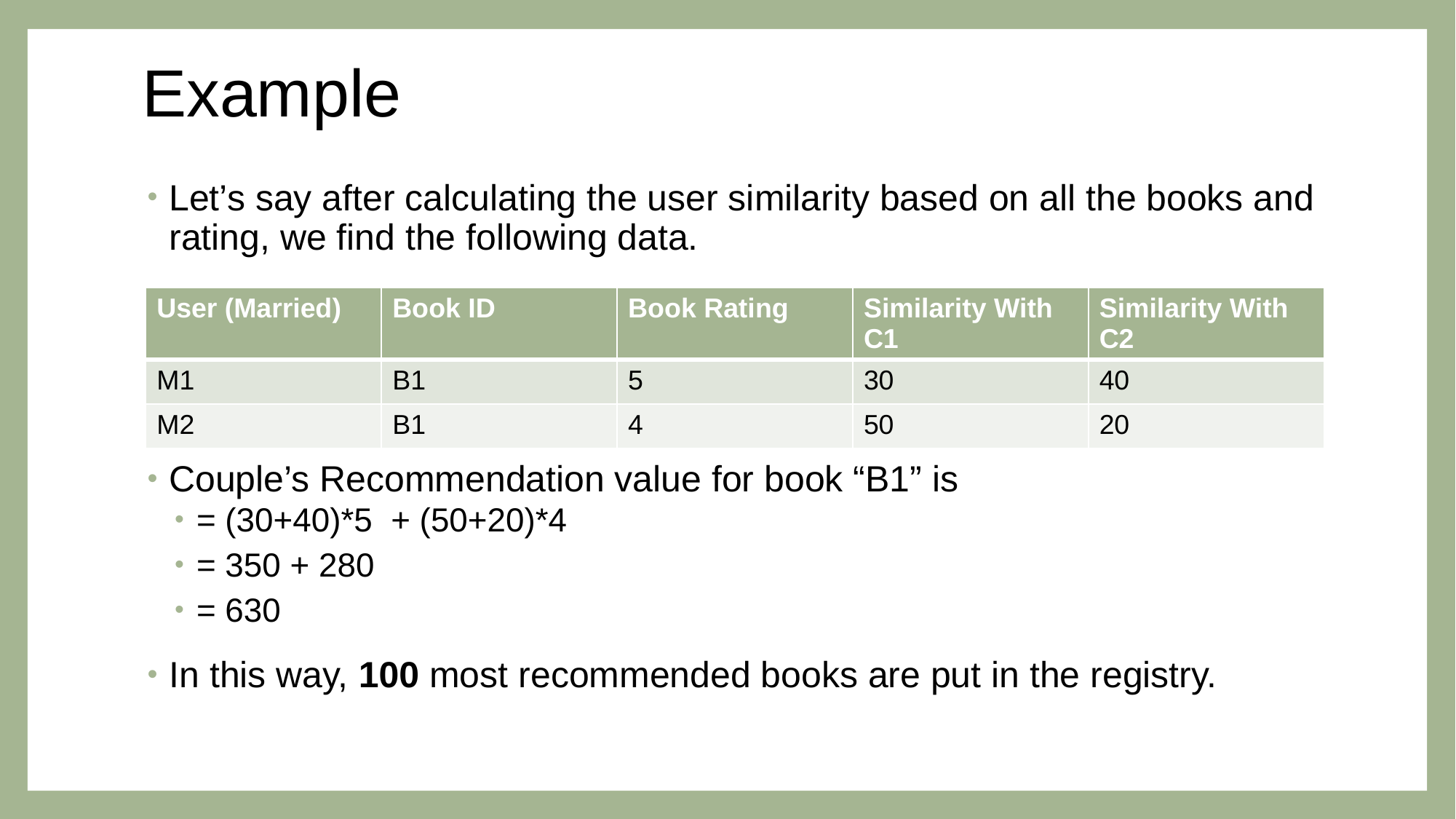

# Example
Let’s say after calculating the user similarity based on all the books and rating, we find the following data.

Couple’s Recommendation value for book “B1” is
= (30+40)*5  + (50+20)*4
= 350 + 280
= 630
In this way, 100 most recommended books are put in the registry.
| User (Married) | Book ID | Book Rating | Similarity With C1 | Similarity With C2 |
| --- | --- | --- | --- | --- |
| M1 | B1 | 5 | 30 | 40 |
| M2 | B1 | 4 | 50 | 20 |